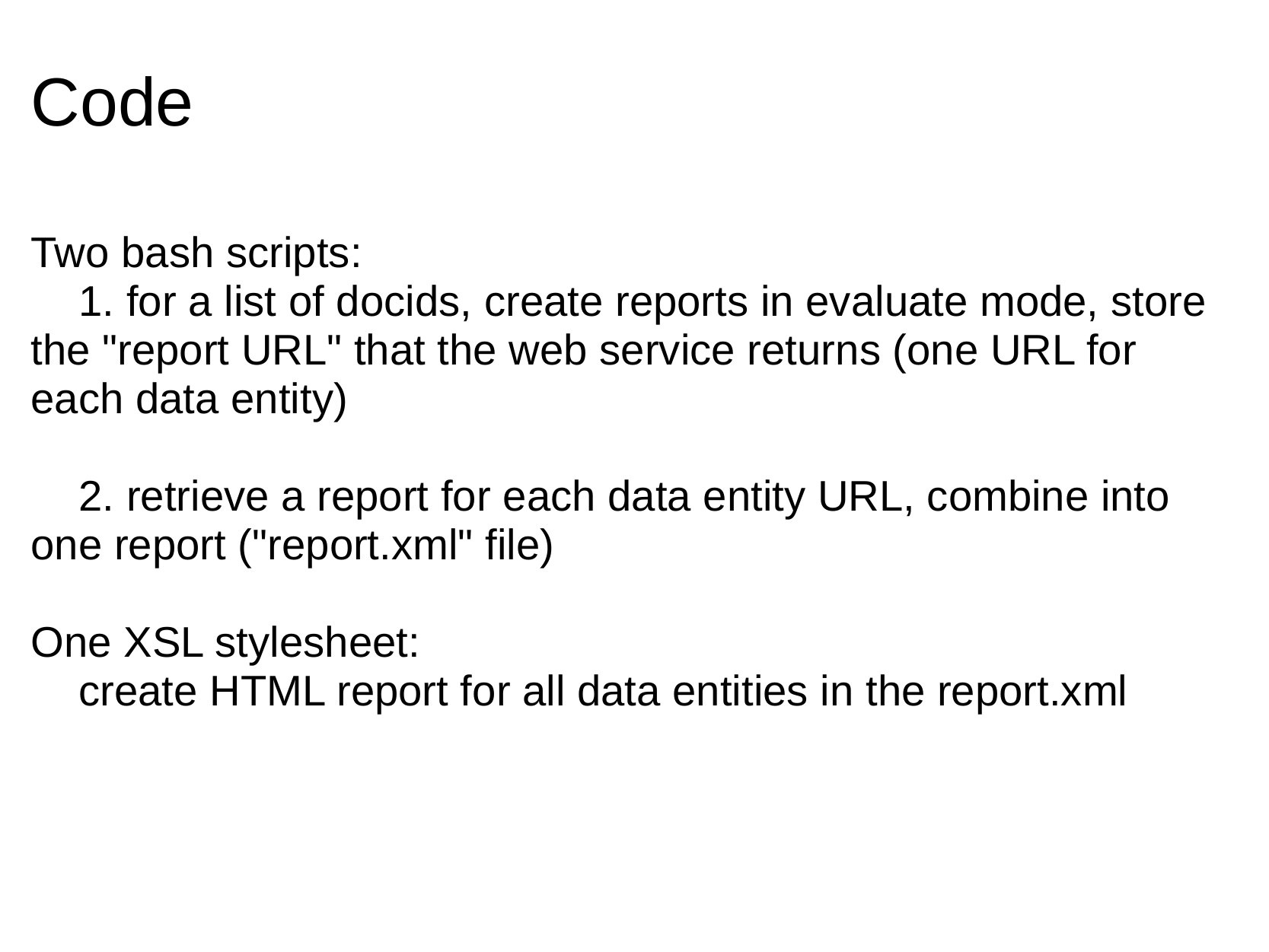

# Code
Two bash scripts:
    1. for a list of docids, create reports in evaluate mode, store the "report URL" that the web service returns (one URL for each data entity)

    2. retrieve a report for each data entity URL, combine into one report ("report.xml" file)

One XSL stylesheet:
    create HTML report for all data entities in the report.xml